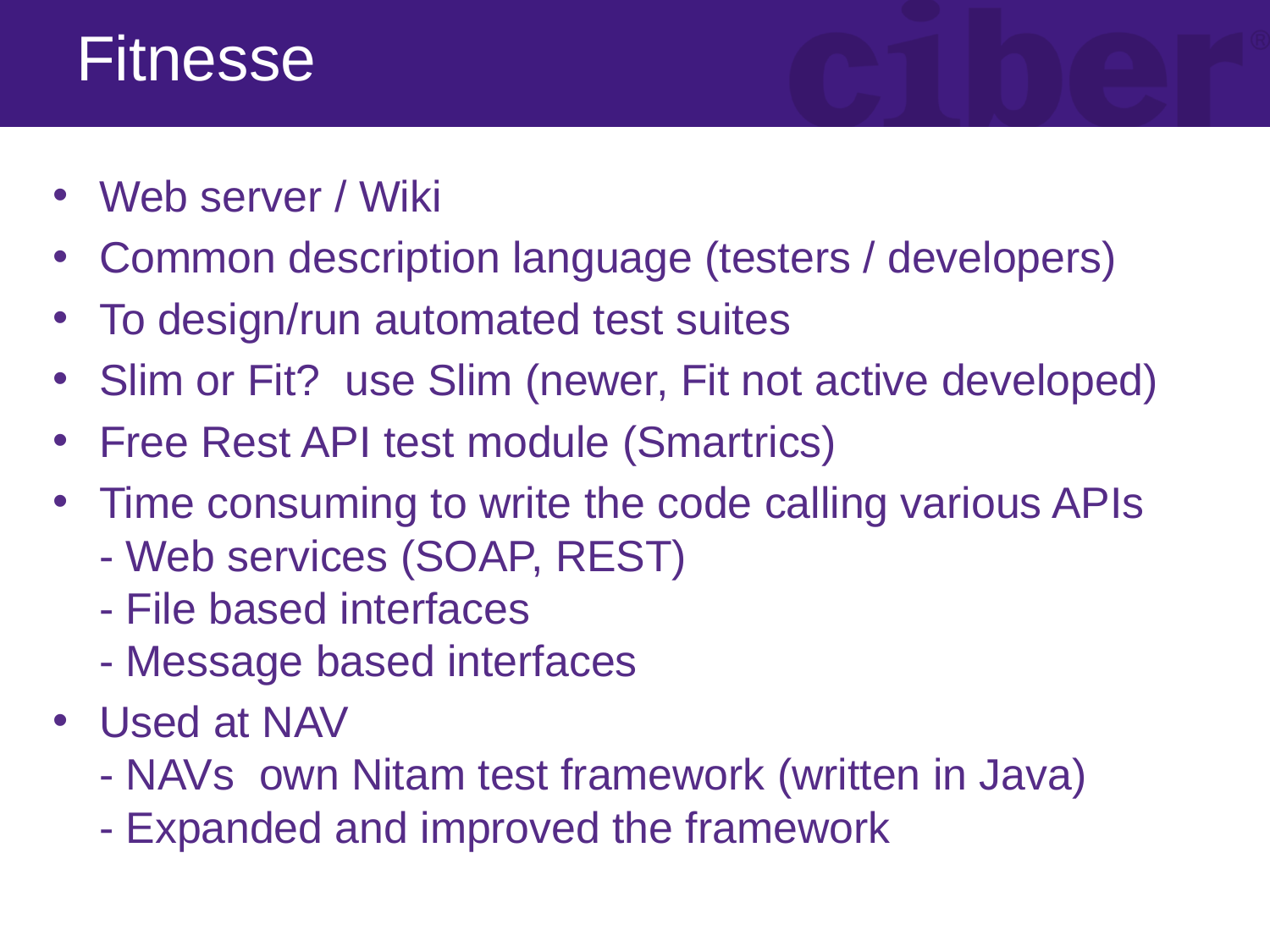

# Fitnesse
Web server / Wiki
Common description language (testers / developers)
To design/run automated test suites
Slim or Fit?  use Slim (newer, Fit not active developed)
Free Rest API test module (Smartrics)
Time consuming to write the code calling various APIs
- Web services (SOAP, REST)
- File based interfaces
- Message based interfaces
Used at NAV
- NAVs  own Nitam test framework (written in Java)
- Expanded and improved the framework